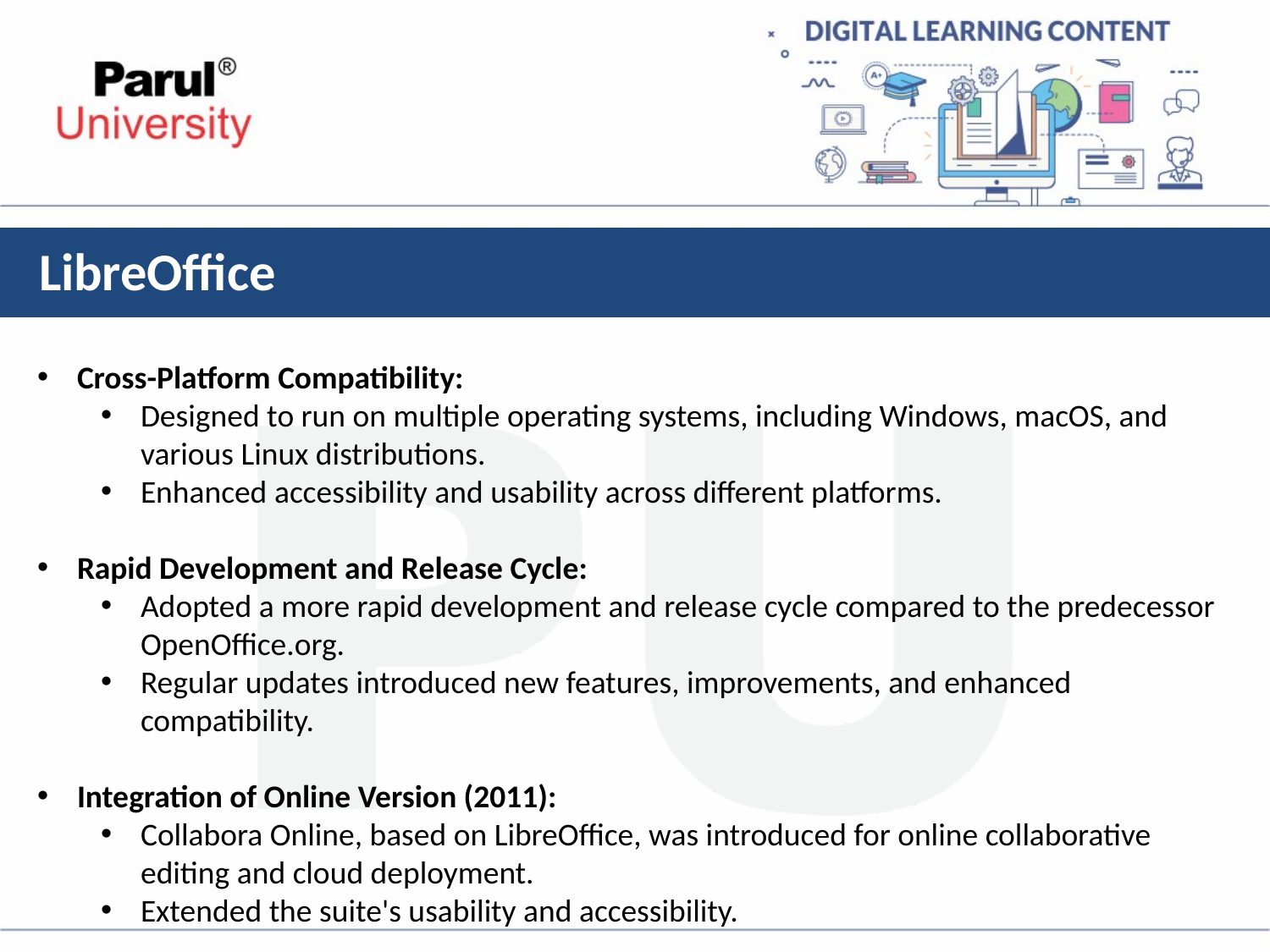

# LibreOffice

Cross-Platform Compatibility:
Designed to run on multiple operating systems, including Windows, macOS, and various Linux distributions.
Enhanced accessibility and usability across different platforms.

Rapid Development and Release Cycle:
Adopted a more rapid development and release cycle compared to the predecessor OpenOffice.org.
Regular updates introduced new features, improvements, and enhanced compatibility.

Integration of Online Version (2011):
Collabora Online, based on LibreOffice, was introduced for online collaborative editing and cloud deployment.
Extended the suite's usability and accessibility.